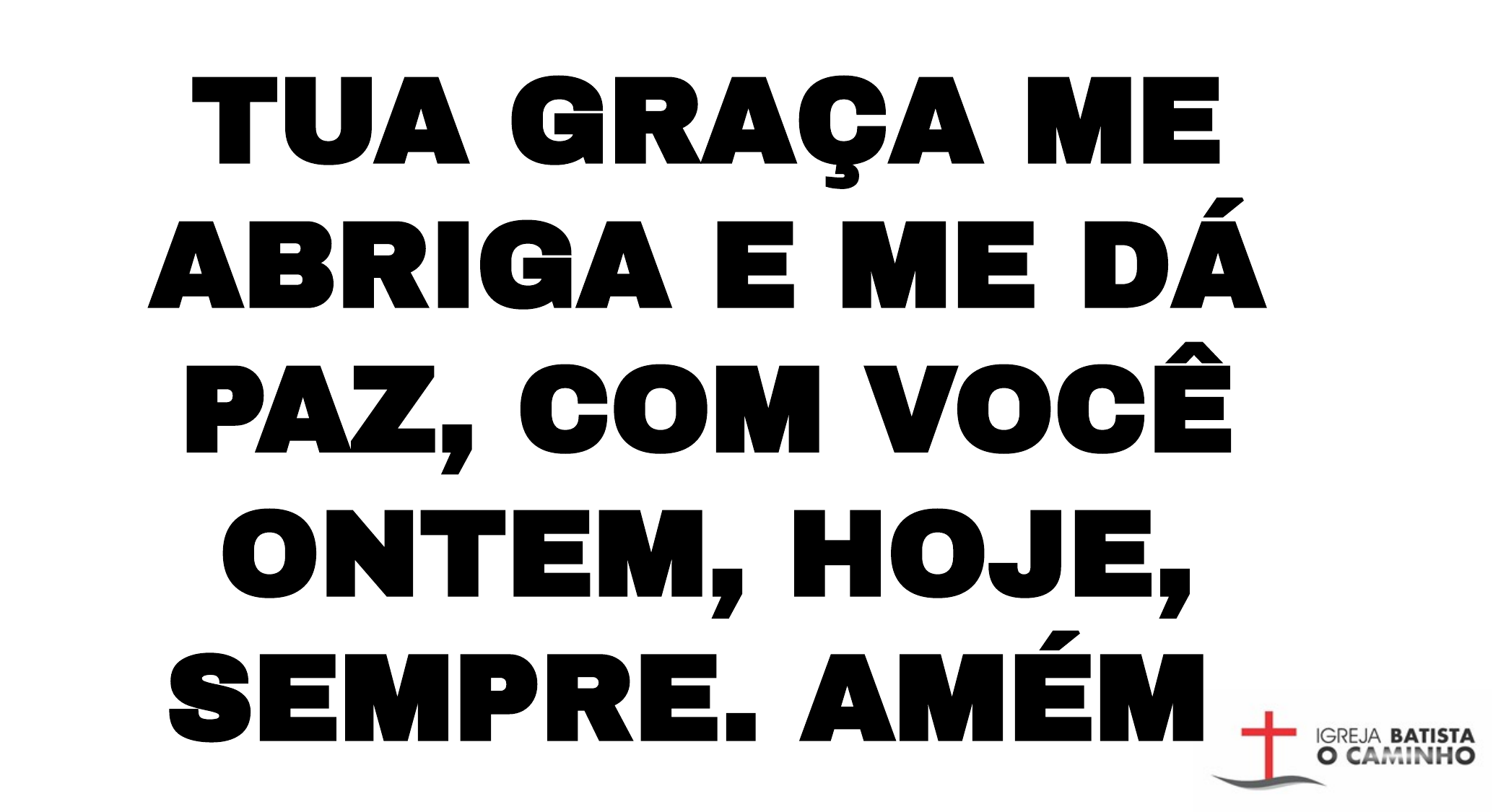

TUA GRAÇA ME ABRIGA E ME DÁ PAZ, COM VOCÊ ONTEM, HOJE, SEMPRE. AMÉM